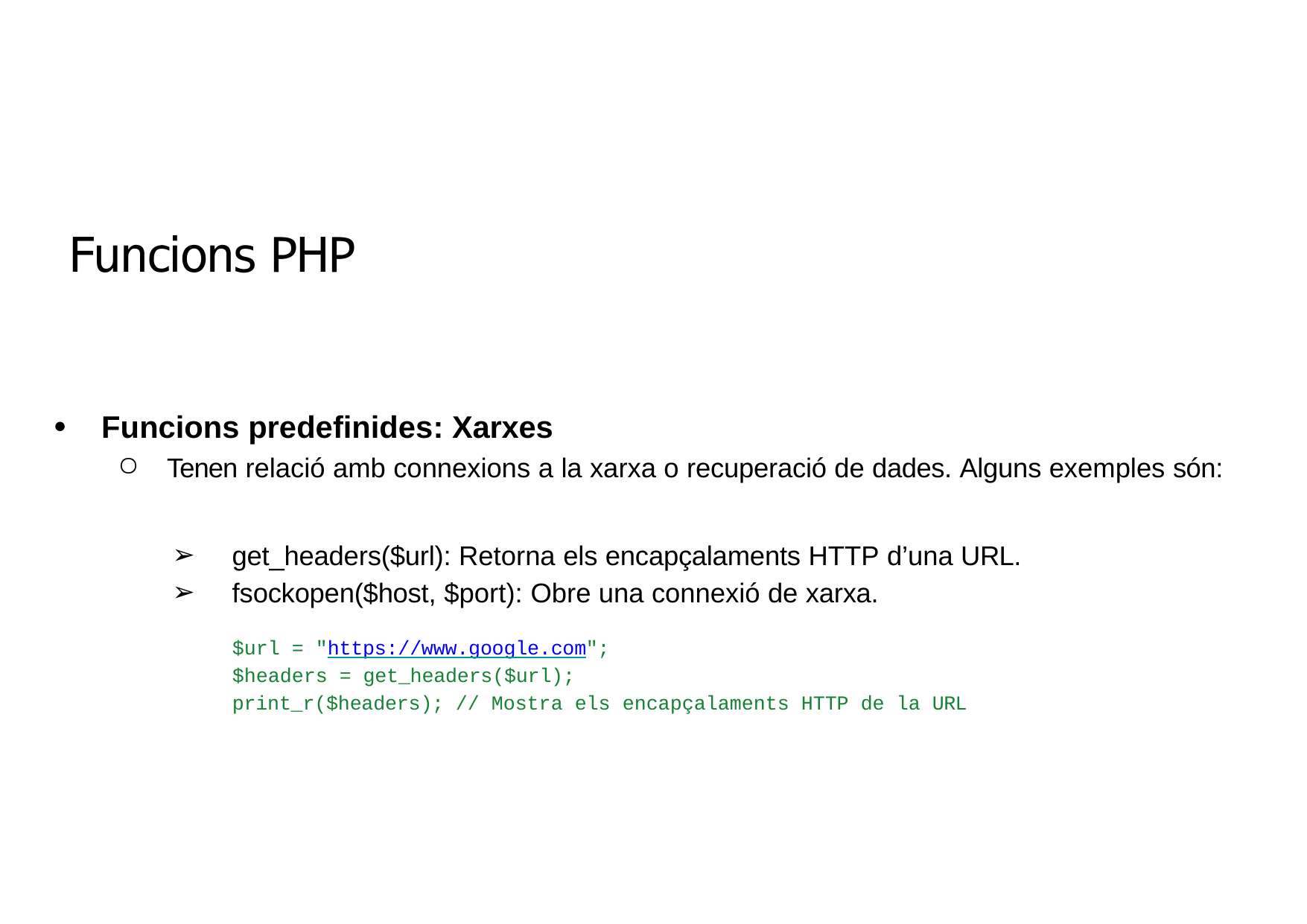

# Funcions PHP
Funcions predefinides: Xarxes
Tenen relació amb connexions a la xarxa o recuperació de dades. Alguns exemples són:

get_headers($url): Retorna els encapçalaments HTTP d’una URL.
fsockopen($host, $port): Obre una connexió de xarxa.
$url = "https://www.google.com";
$headers = get_headers($url);
print_r($headers); // Mostra els encapçalaments HTTP de la URL